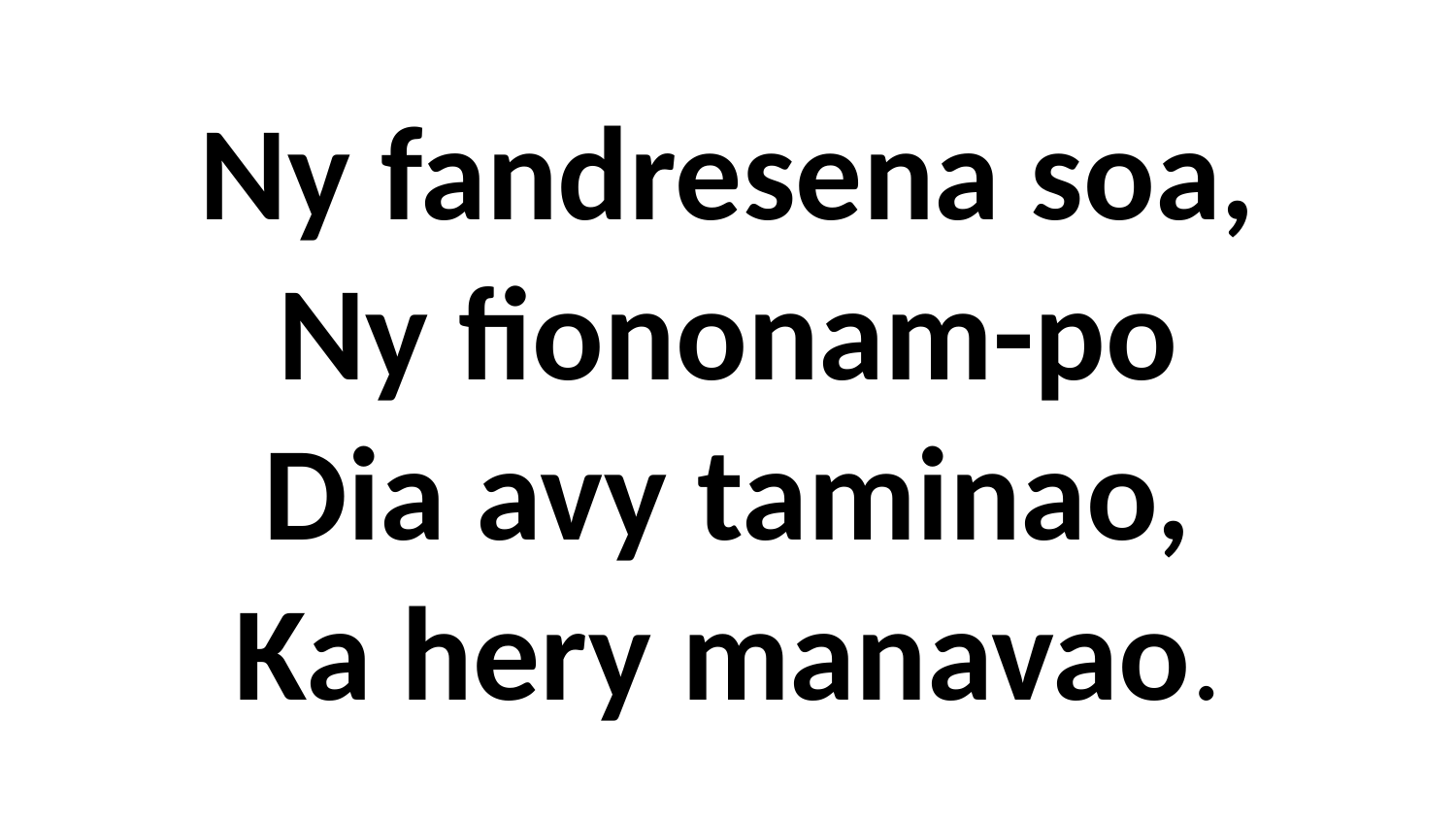

# Ny fandresena soa, Ny fiononam-po Dia avy taminao, Ka hery manavao.